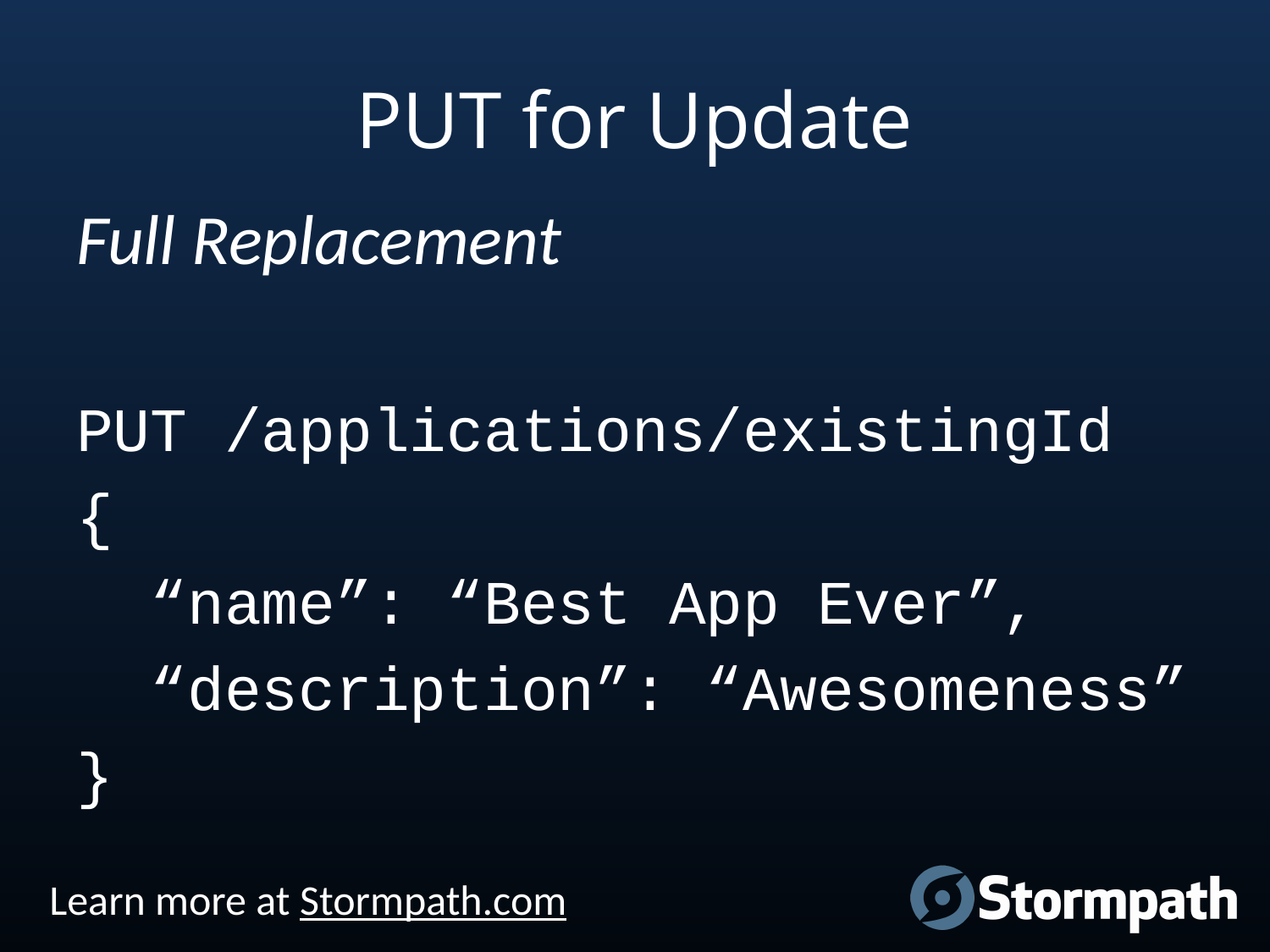

# PUT for Update
Full Replacement

PUT /applications/existingId
{
  “name”: “Best App Ever”,
  “description”: “Awesomeness”
}
Learn more at Stormpath.com